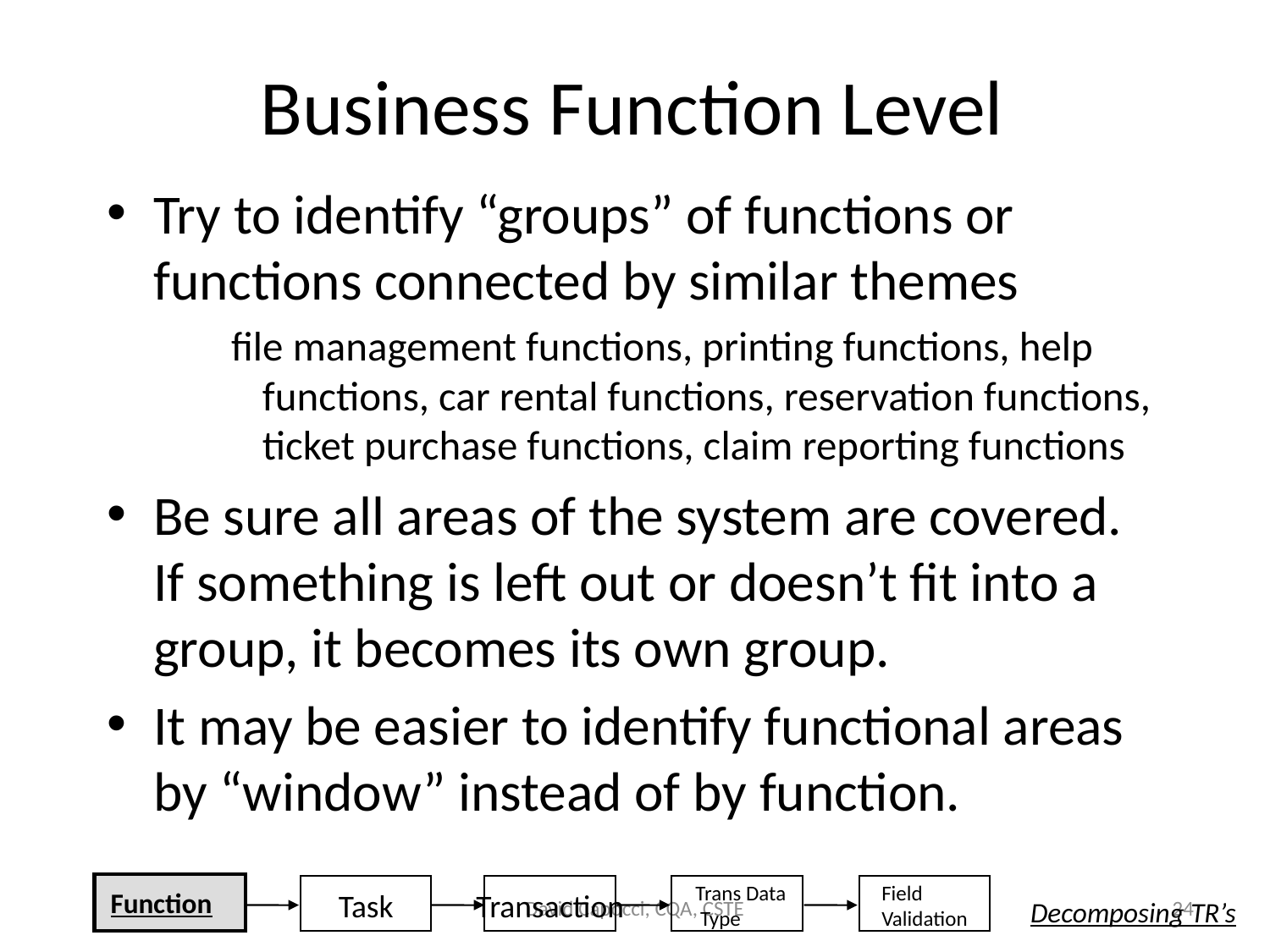

# Business Function Level
Try to identify “groups” of functions or functions connected by similar themes
file management functions, printing functions, help functions, car rental functions, reservation functions, ticket purchase functions, claim reporting functions
Be sure all areas of the system are covered. If something is left out or doesn’t fit into a group, it becomes its own group.
It may be easier to identify functional areas by “window” instead of by function.
Trans Data
 Type
Field
Validation

Function
David Capocci, CQA, CSTE
24
Task
Transaction
Decomposing TR’s